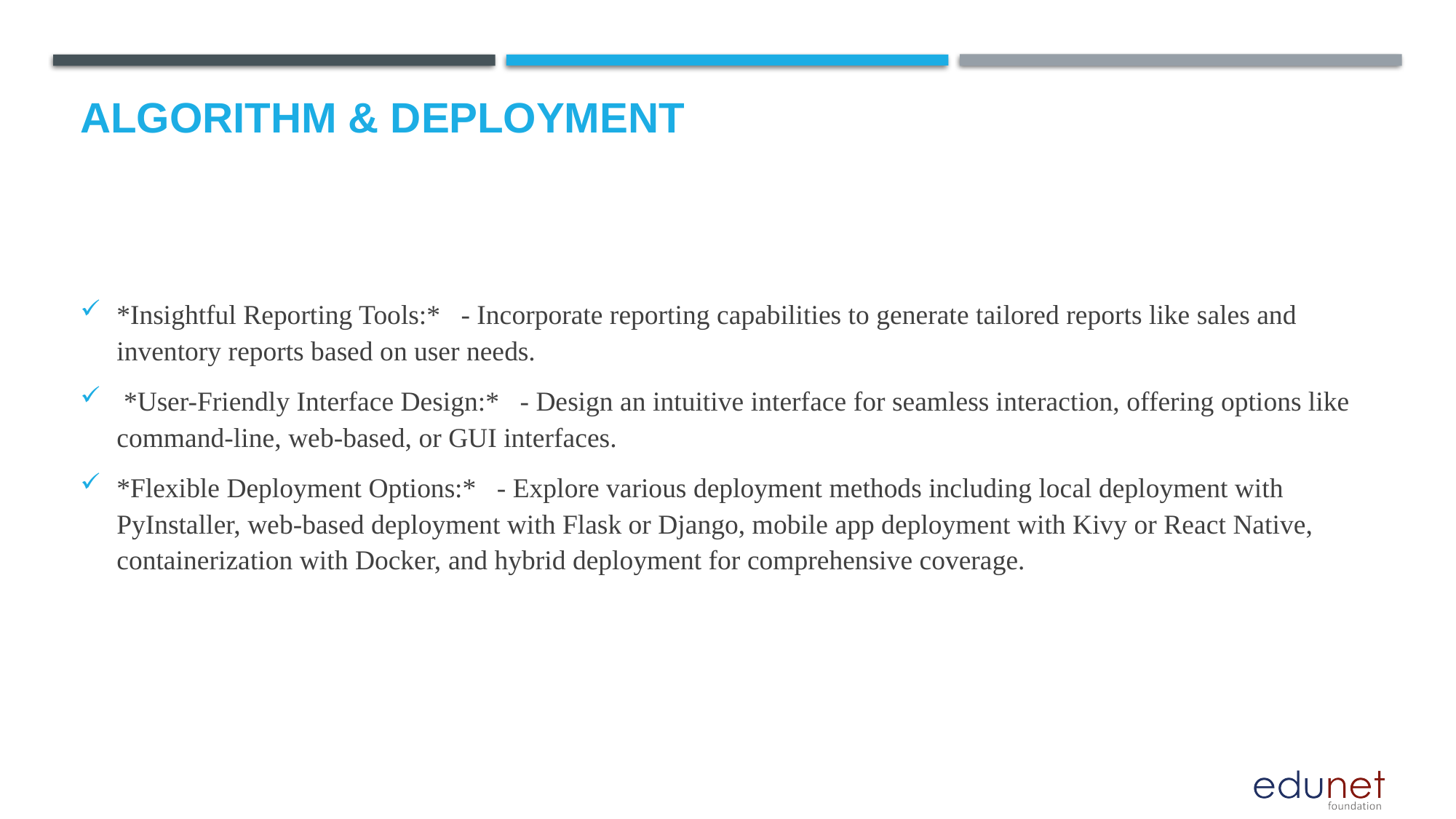

# Algorithm & Deployment
*Insightful Reporting Tools:*   - Incorporate reporting capabilities to generate tailored reports like sales and inventory reports based on user needs.
 *User-Friendly Interface Design:*   - Design an intuitive interface for seamless interaction, offering options like command-line, web-based, or GUI interfaces.
*Flexible Deployment Options:*   - Explore various deployment methods including local deployment with PyInstaller, web-based deployment with Flask or Django, mobile app deployment with Kivy or React Native, containerization with Docker, and hybrid deployment for comprehensive coverage.